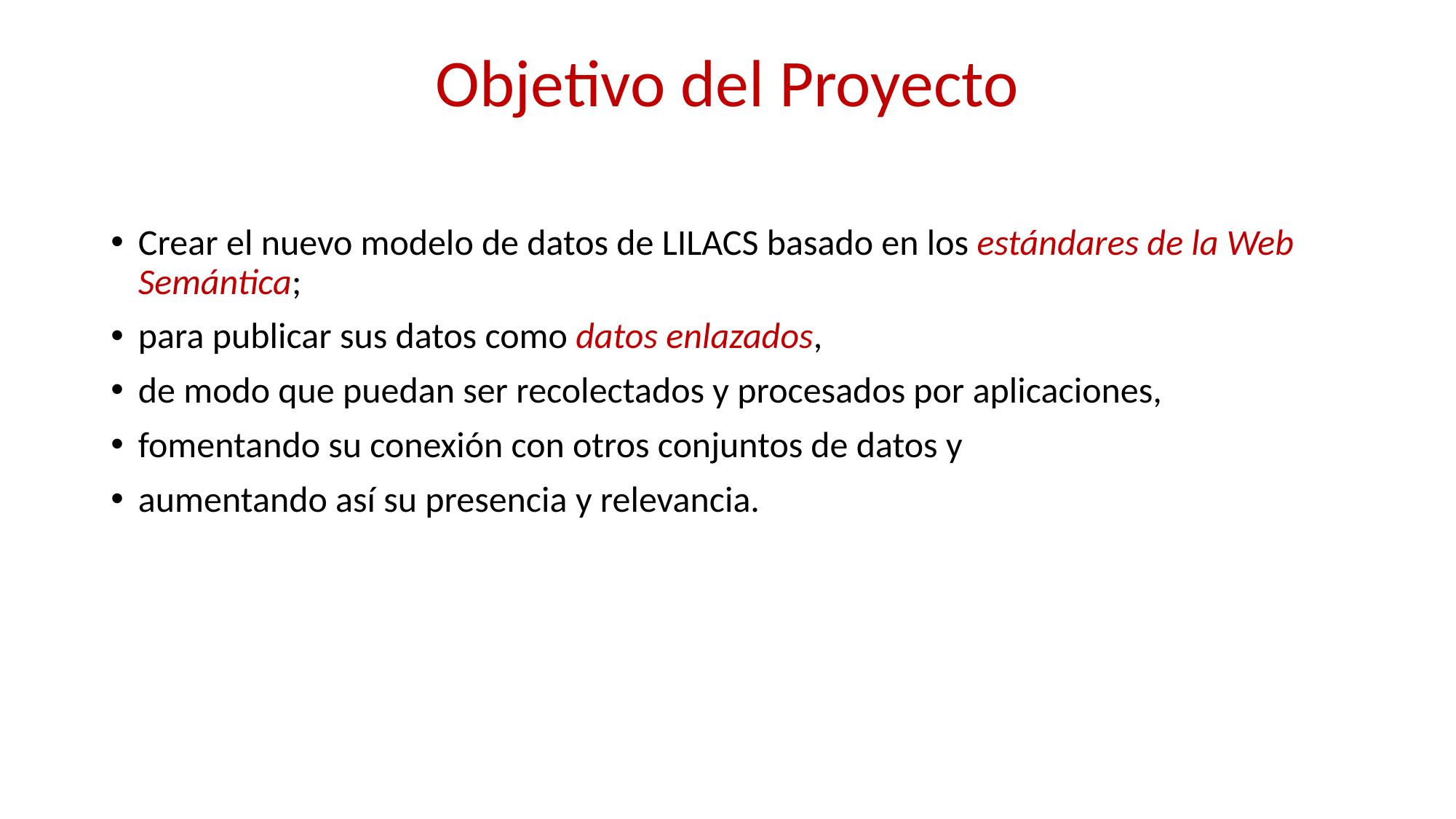

# Objetivo del Proyecto
Crear el nuevo modelo de datos de LILACS basado en los estándares de la Web Semántica;
para publicar sus datos como datos enlazados,
de modo que puedan ser recolectados y procesados por aplicaciones,
fomentando su conexión con otros conjuntos de datos y
aumentando así su presencia y relevancia.